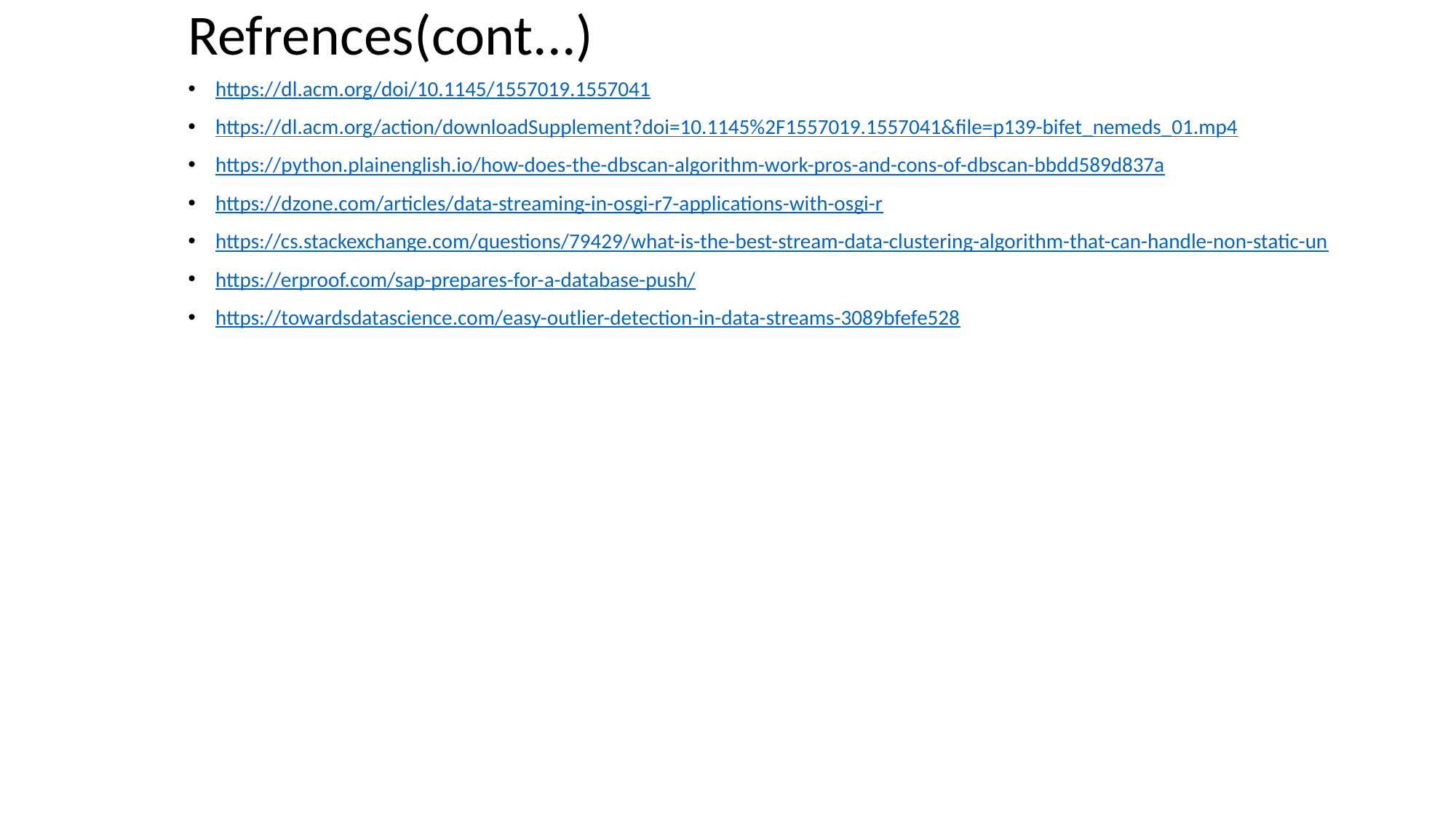

# Refrences(cont...)
https://dl.acm.org/doi/10.1145/1557019.1557041
https://dl.acm.org/action/downloadSupplement?doi=10.1145%2F1557019.1557041&file=p139-bifet_nemeds_01.mp4
https://python.plainenglish.io/how-does-the-dbscan-algorithm-work-pros-and-cons-of-dbscan-bbdd589d837a
https://dzone.com/articles/data-streaming-in-osgi-r7-applications-with-osgi-r
https://cs.stackexchange.com/questions/79429/what-is-the-best-stream-data-clustering-algorithm-that-can-handle-non-static-un
https://erproof.com/sap-prepares-for-a-database-push/
https://towardsdatascience.com/easy-outlier-detection-in-data-streams-3089bfefe528